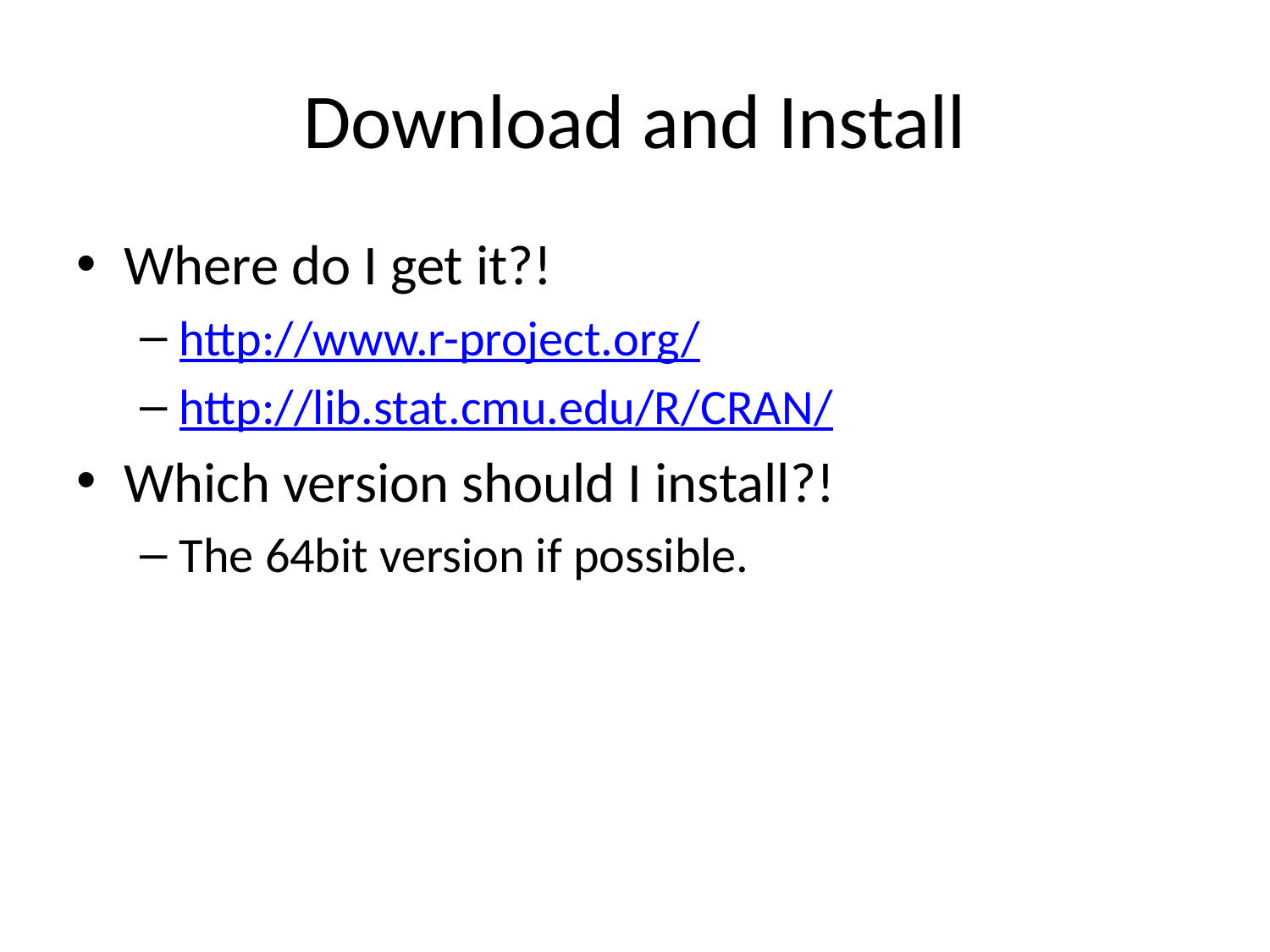

# Download and Install
Where do I get it?!
http://www.r-project.org/
http://lib.stat.cmu.edu/R/CRAN/
Which version should I install?!
The 64bit version if possible.